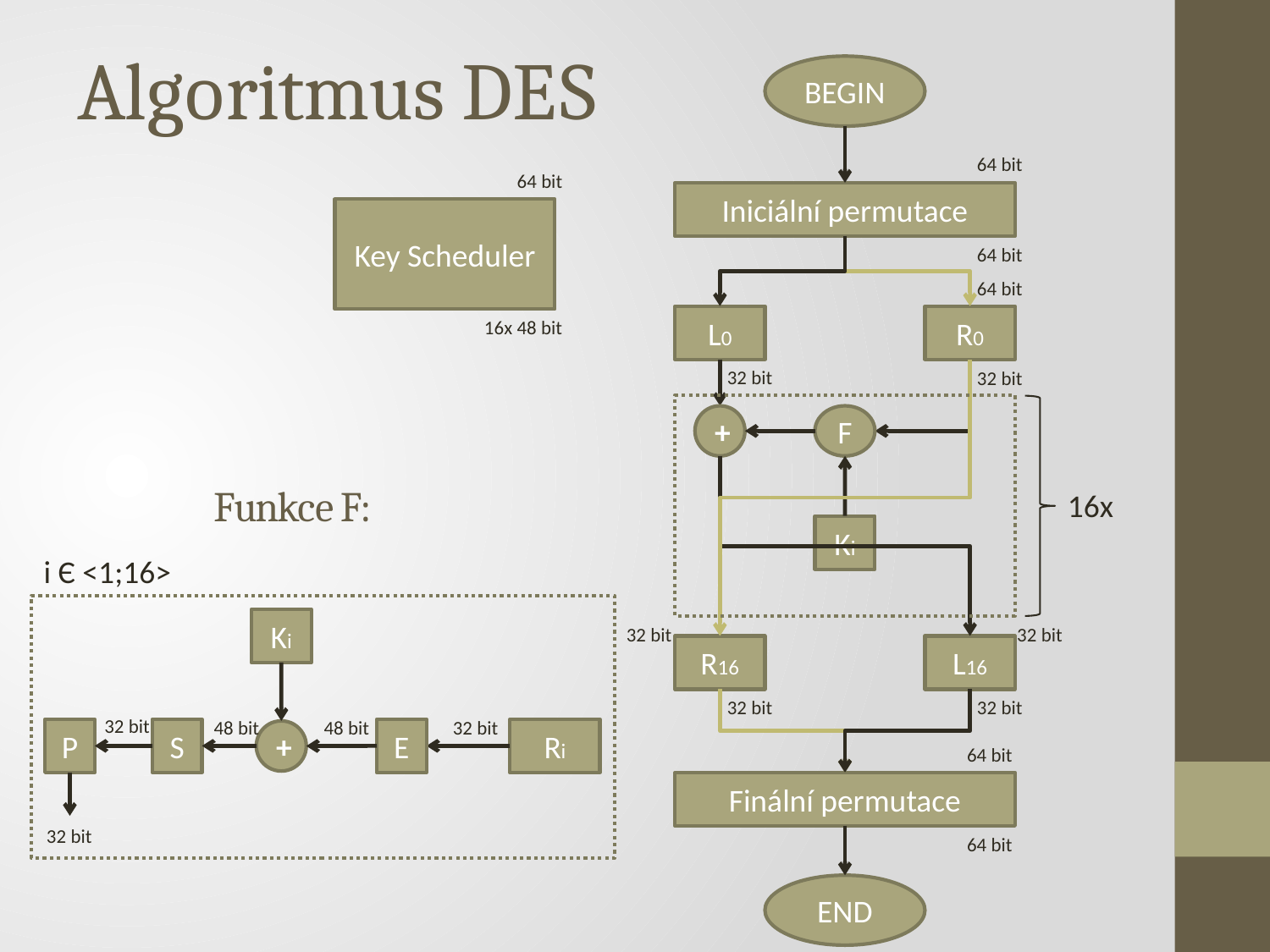

# Algoritmus DES
BEGIN
64 bit
64 bit
Iniciální permutace
Key Scheduler
64 bit
64 bit
L0
R0
16x 48 bit
32 bit
32 bit

+
F
Funkce F:
16x
Ki
i Є <1;16>

Ki
32 bit
32 bit
R16
L16
32 bit
32 bit
32 bit
48 bit
48 bit
32 bit
P
S
E
Ri
+
64 bit
Finální permutace
32 bit
64 bit
END